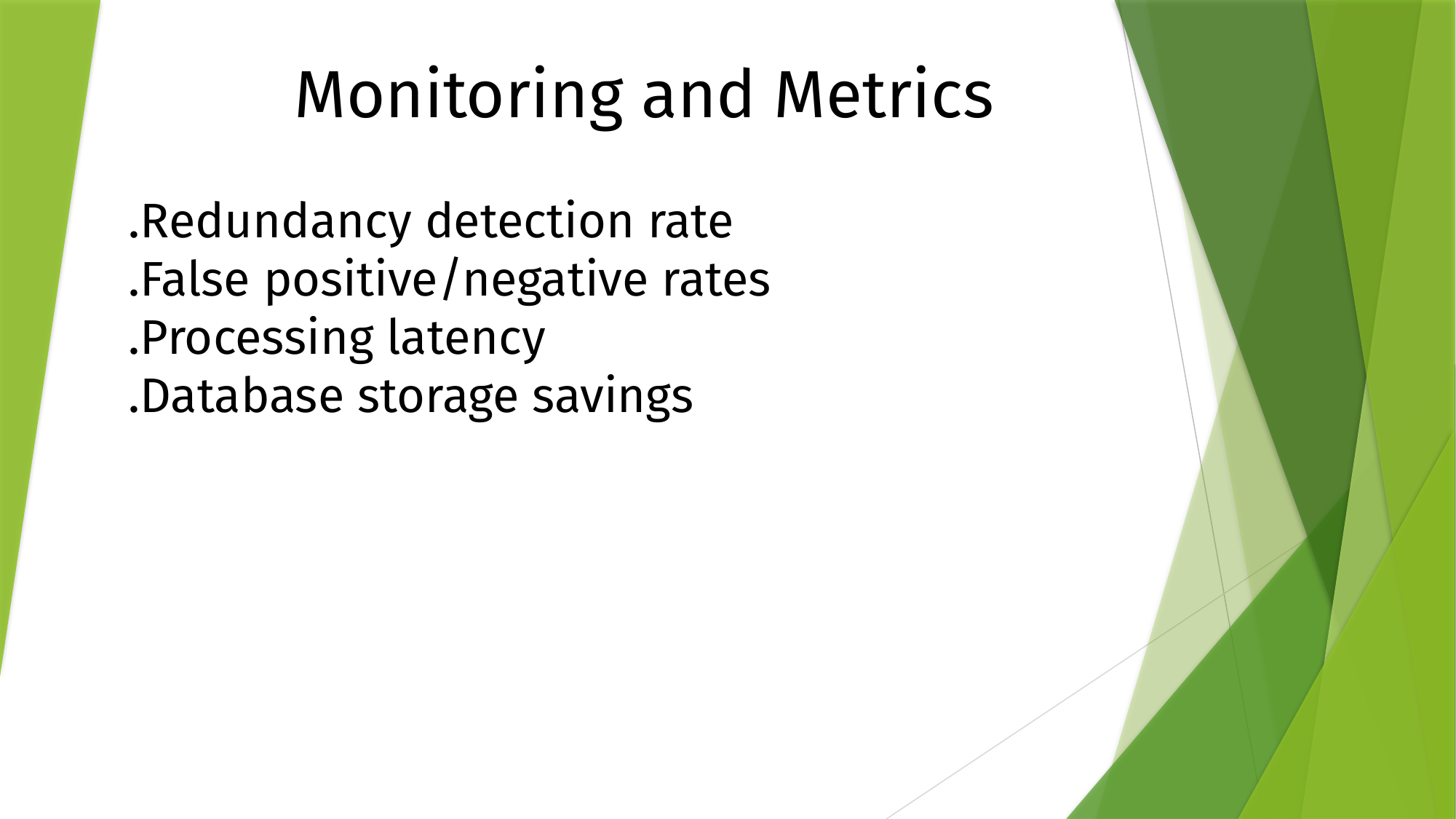

Monitoring and Metrics

  .Redundancy detection rate
  .False positive/negative rates
  .Processing latency
  .Database storage savings